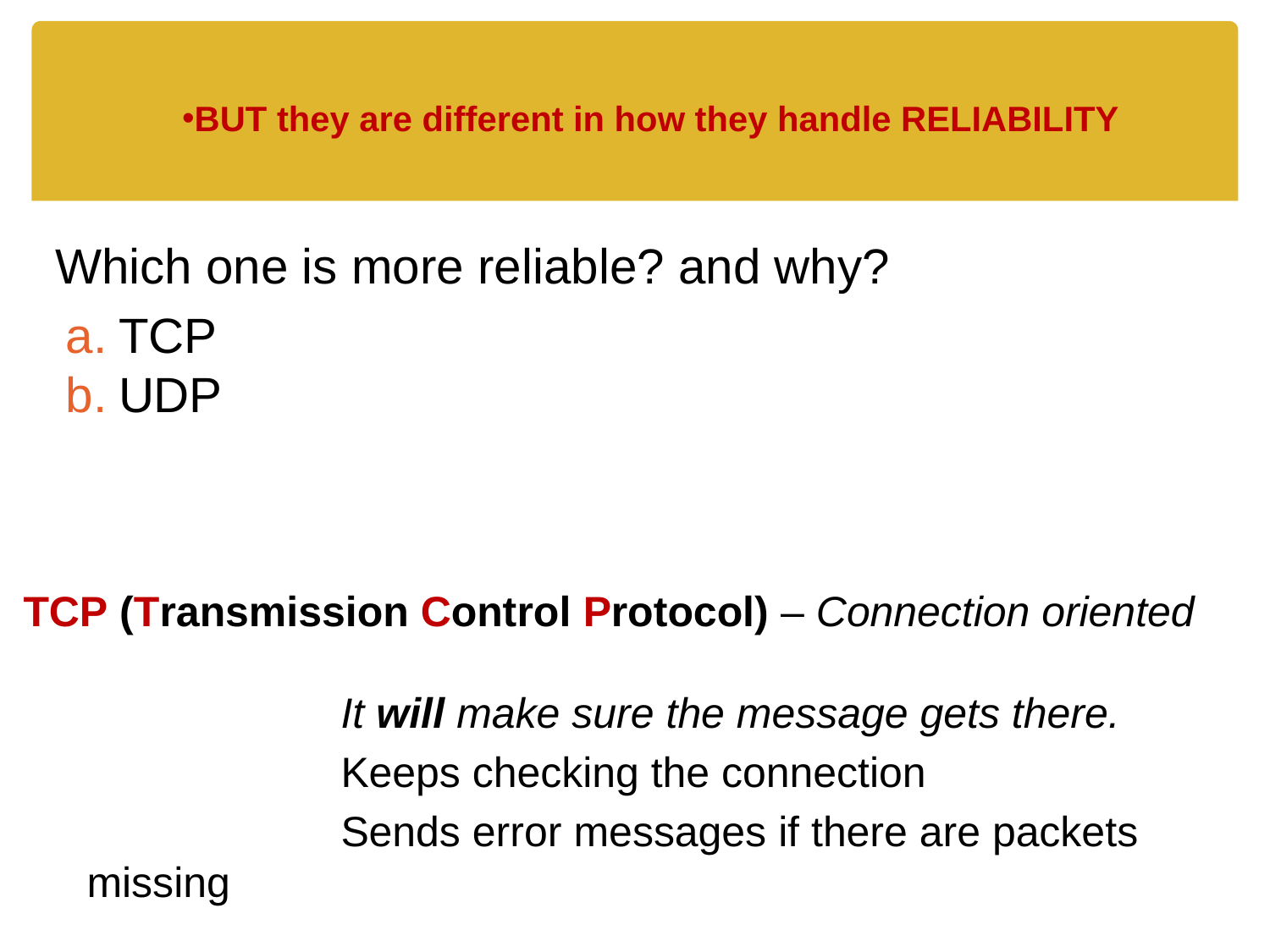

# BUT they are different in how they handle RELIABILITY
Which one is more reliable? and why?
TCP
UDP

TCP (Transmission Control Protocol) – Connection oriented
		It will make sure the message gets there.
			Keeps checking the connection
			Sends error messages if there are packets missing